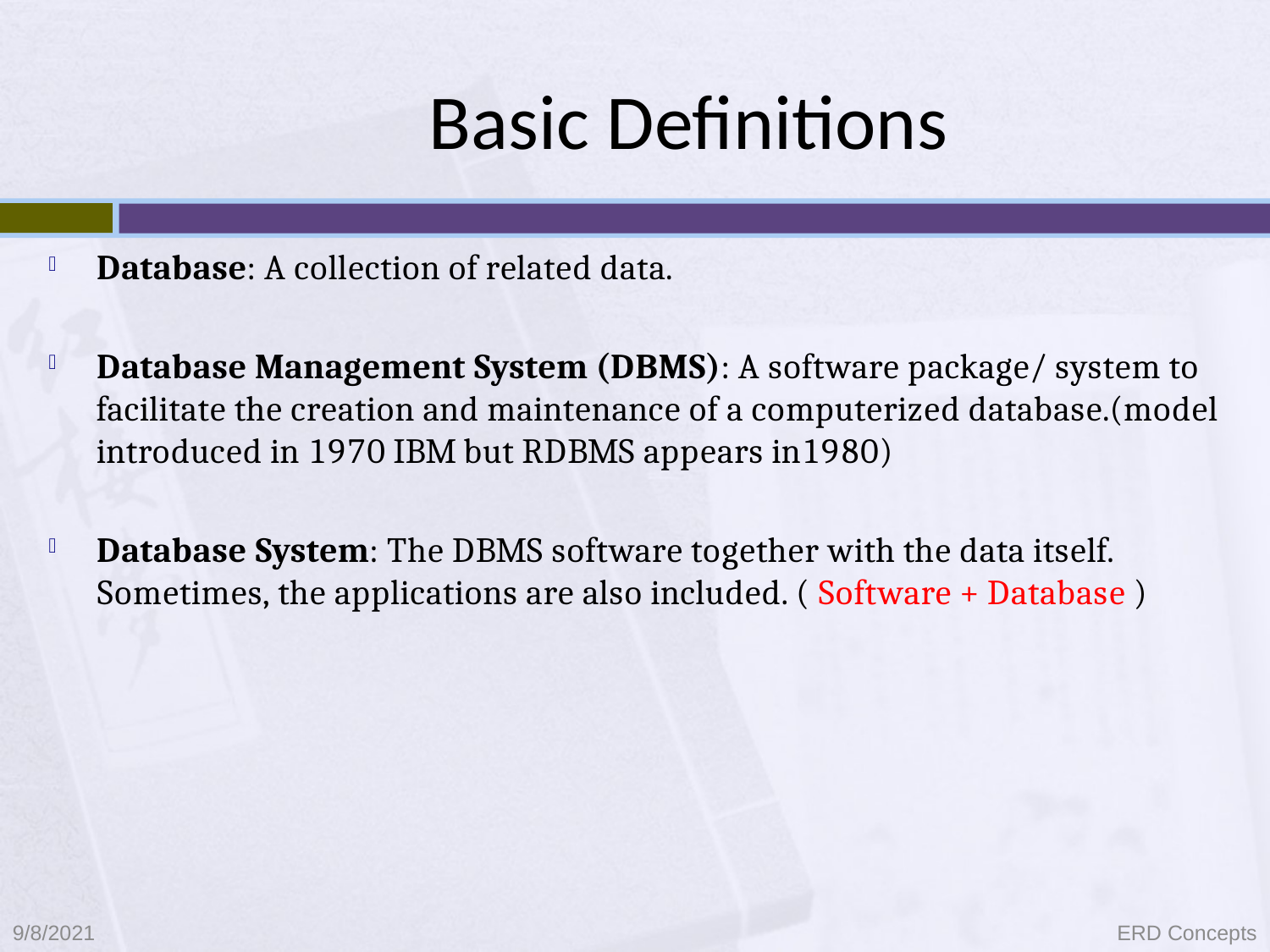

# Basic Definitions
Database: A collection of related data.

Database Management System (DBMS): A software package/ system to facilitate the creation and maintenance of a computerized database.(model introduced in 1970 IBM but RDBMS appears in1980)

Database System: The DBMS software together with the data itself.  Sometimes, the applications are also included. ( Software + Database )
9/8/2021
ERD Concepts